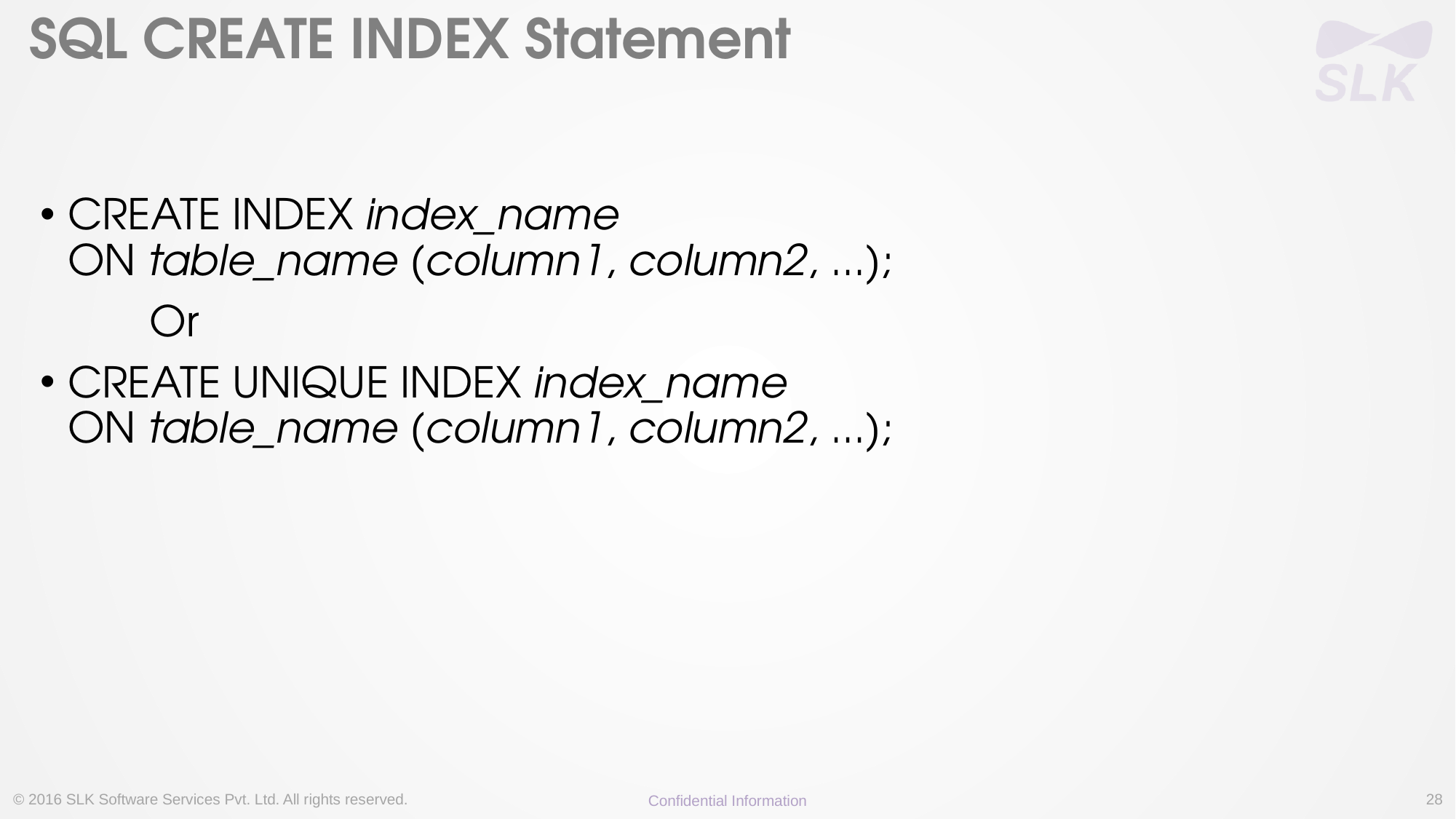

# SQL CREATE INDEX Statement
CREATE INDEX index_name
ON table_name (column1, column2, ...);
	Or
CREATE UNIQUE INDEX index_name
ON table_name (column1, column2, ...);